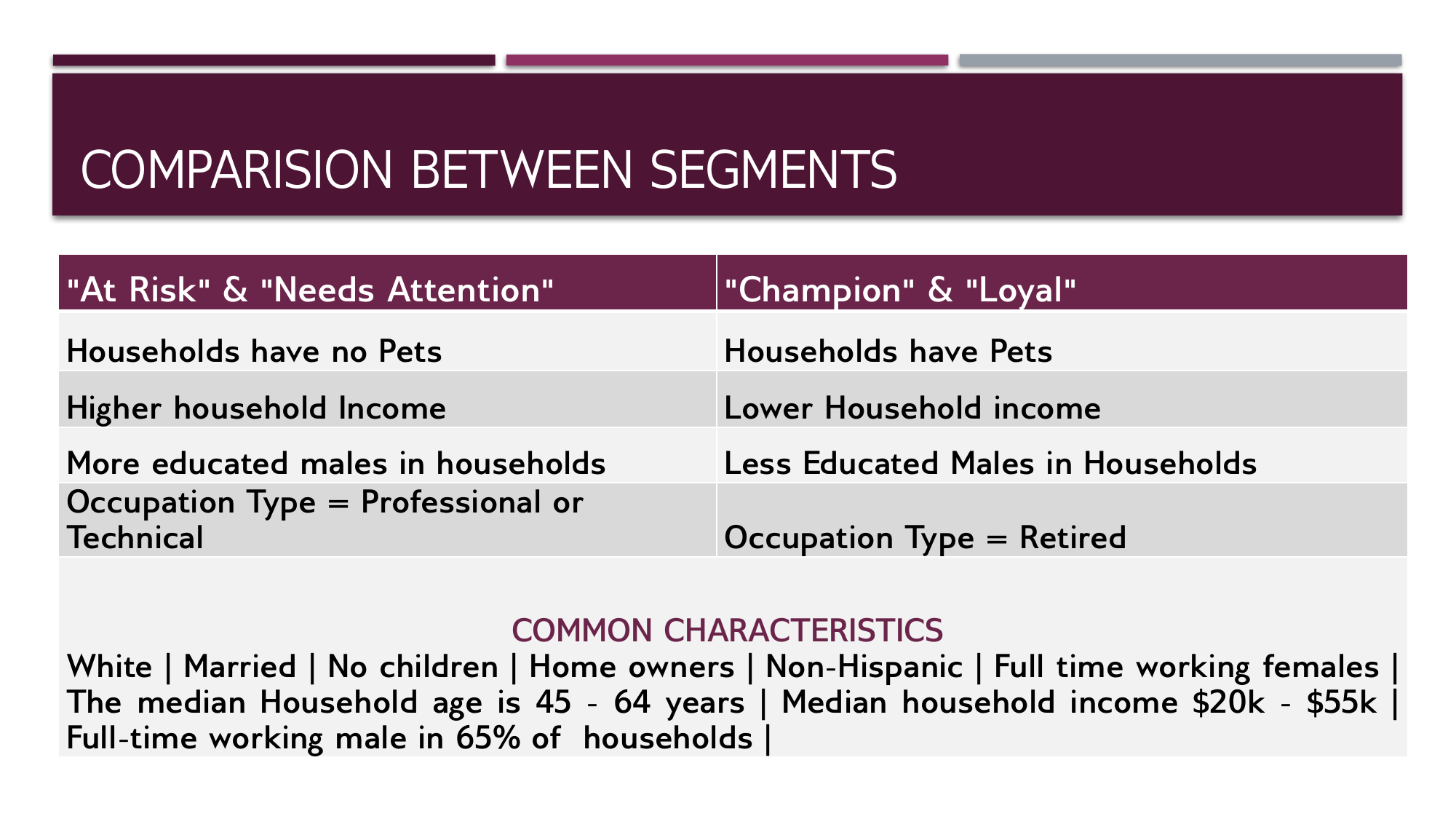

# COMPARISION BETWEEN SEGMENTS
| "At Risk" & "Needs Attention" | "Champion" & "Loyal" |
| --- | --- |
| Households have no Pets | Households have Pets |
| Higher household Income | Lower Household income |
| More educated males in households | Less Educated Males in Households |
| Occupation Type = Professional or Technical | Occupation Type = Retired |
| COMMON CHARACTERISTICS  White | Married | No children | Home owners | Non-Hispanic | Full time working females | The median Household age is 45 - 64 years | Median household income $20k - $55k | Full-time working male in 65% of households | |  |